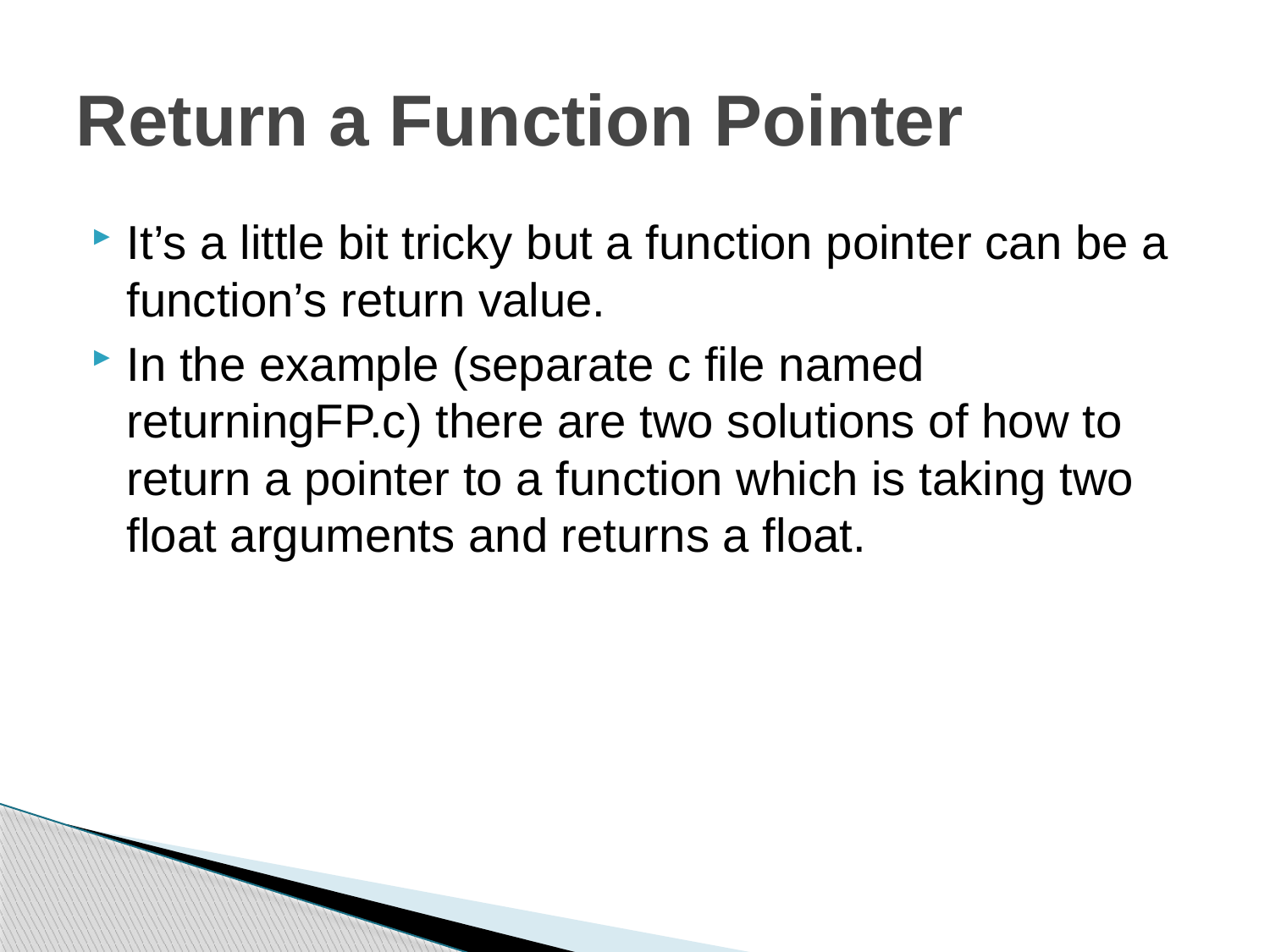

# Return a Function Pointer
It’s a little bit tricky but a function pointer can be a function’s return value.
In the example (separate c file named returningFP.c) there are two solutions of how to return a pointer to a function which is taking two float arguments and returns a float.